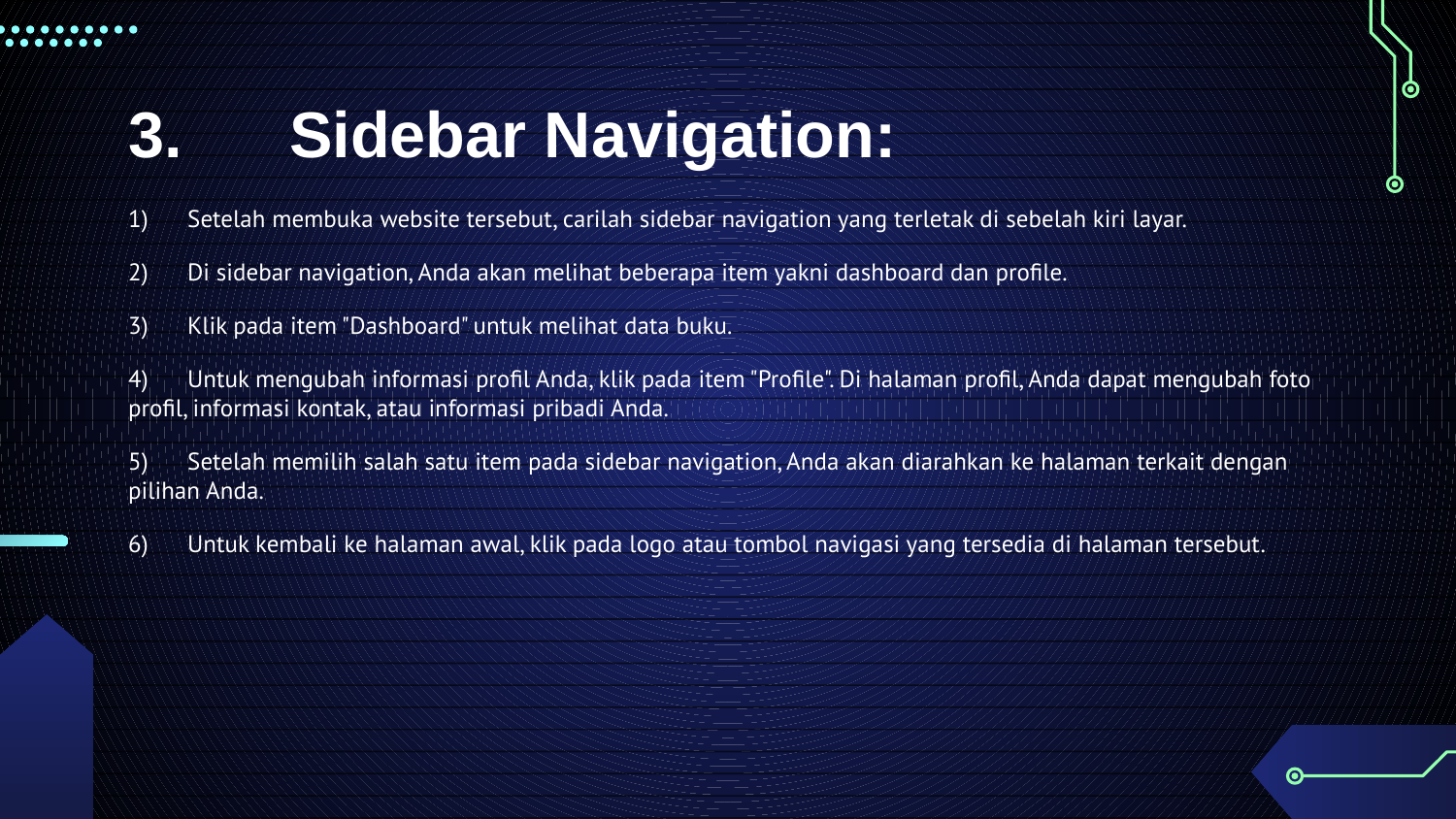

# 3.      Sidebar Navigation:
1)      Setelah membuka website tersebut, carilah sidebar navigation yang terletak di sebelah kiri layar.
2)      Di sidebar navigation, Anda akan melihat beberapa item yakni dashboard dan profile.
3)      Klik pada item "Dashboard" untuk melihat data buku.
4)      Untuk mengubah informasi profil Anda, klik pada item "Profile". Di halaman profil, Anda dapat mengubah foto profil, informasi kontak, atau informasi pribadi Anda.
5)      Setelah memilih salah satu item pada sidebar navigation, Anda akan diarahkan ke halaman terkait dengan pilihan Anda.
6)      Untuk kembali ke halaman awal, klik pada logo atau tombol navigasi yang tersedia di halaman tersebut.